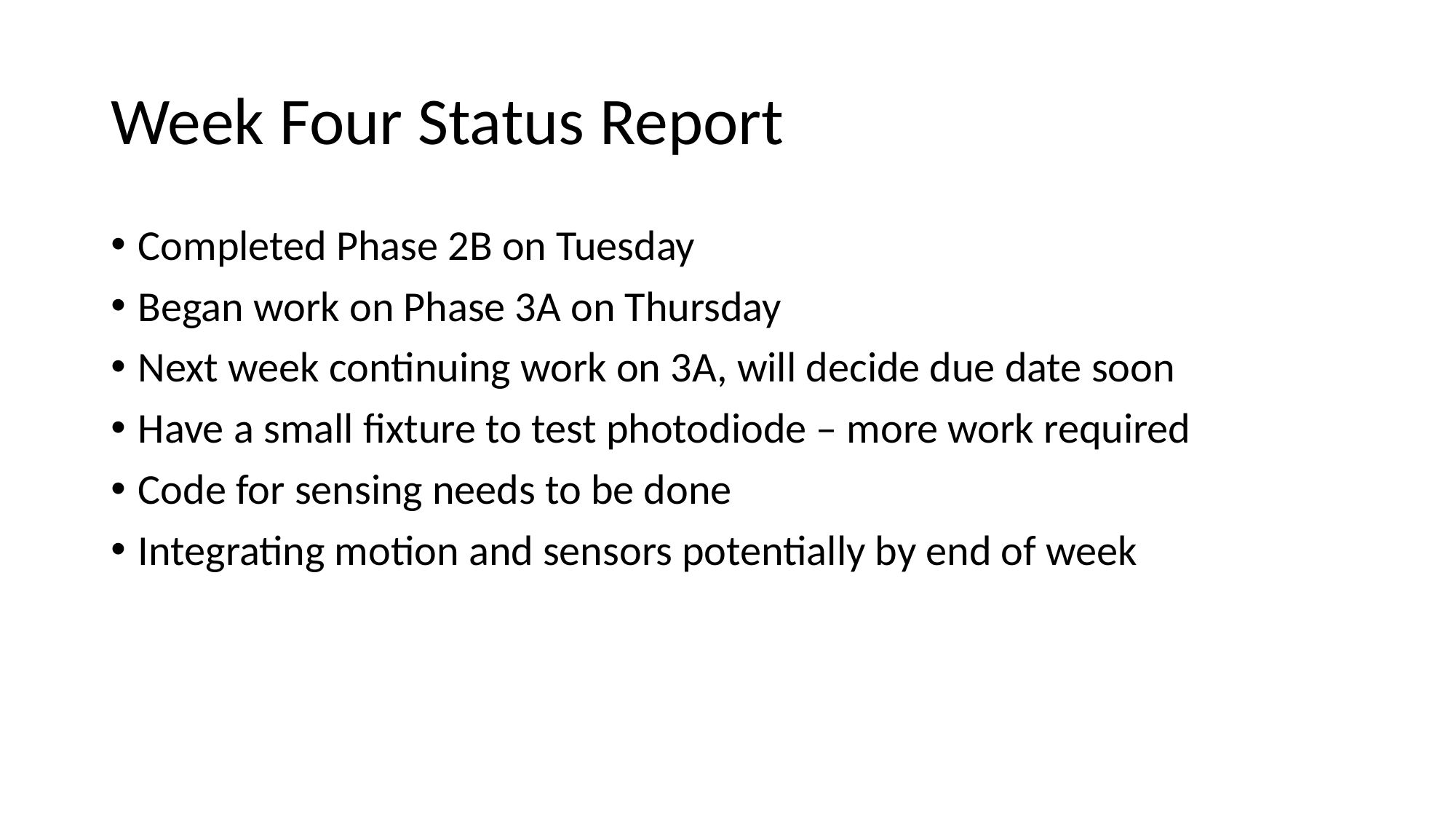

# Week Four Status Report
Completed Phase 2B on Tuesday
Began work on Phase 3A on Thursday
Next week continuing work on 3A, will decide due date soon
Have a small fixture to test photodiode – more work required
Code for sensing needs to be done
Integrating motion and sensors potentially by end of week